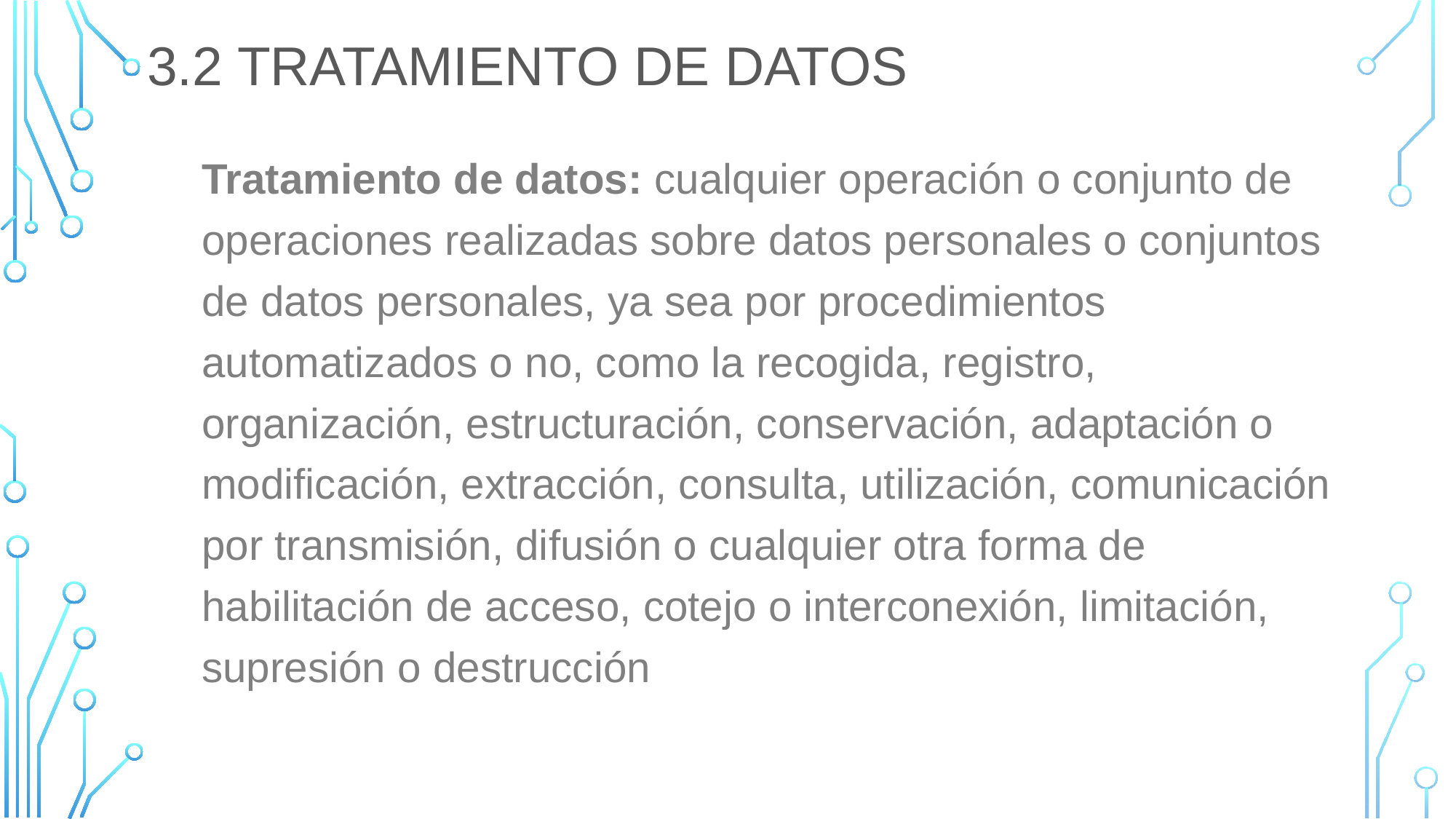

# 3.2 tratamiento de datos
Tratamiento de datos: cualquier operación o conjunto de operaciones realizadas sobre datos personales o conjuntos de datos personales, ya sea por procedimientos automatizados o no, como la recogida, registro, organización, estructuración, conservación, adaptación o modificación, extracción, consulta, utilización, comunicación por transmisión, difusión o cualquier otra forma de habilitación de acceso, cotejo o interconexión, limitación, supresión o destrucción